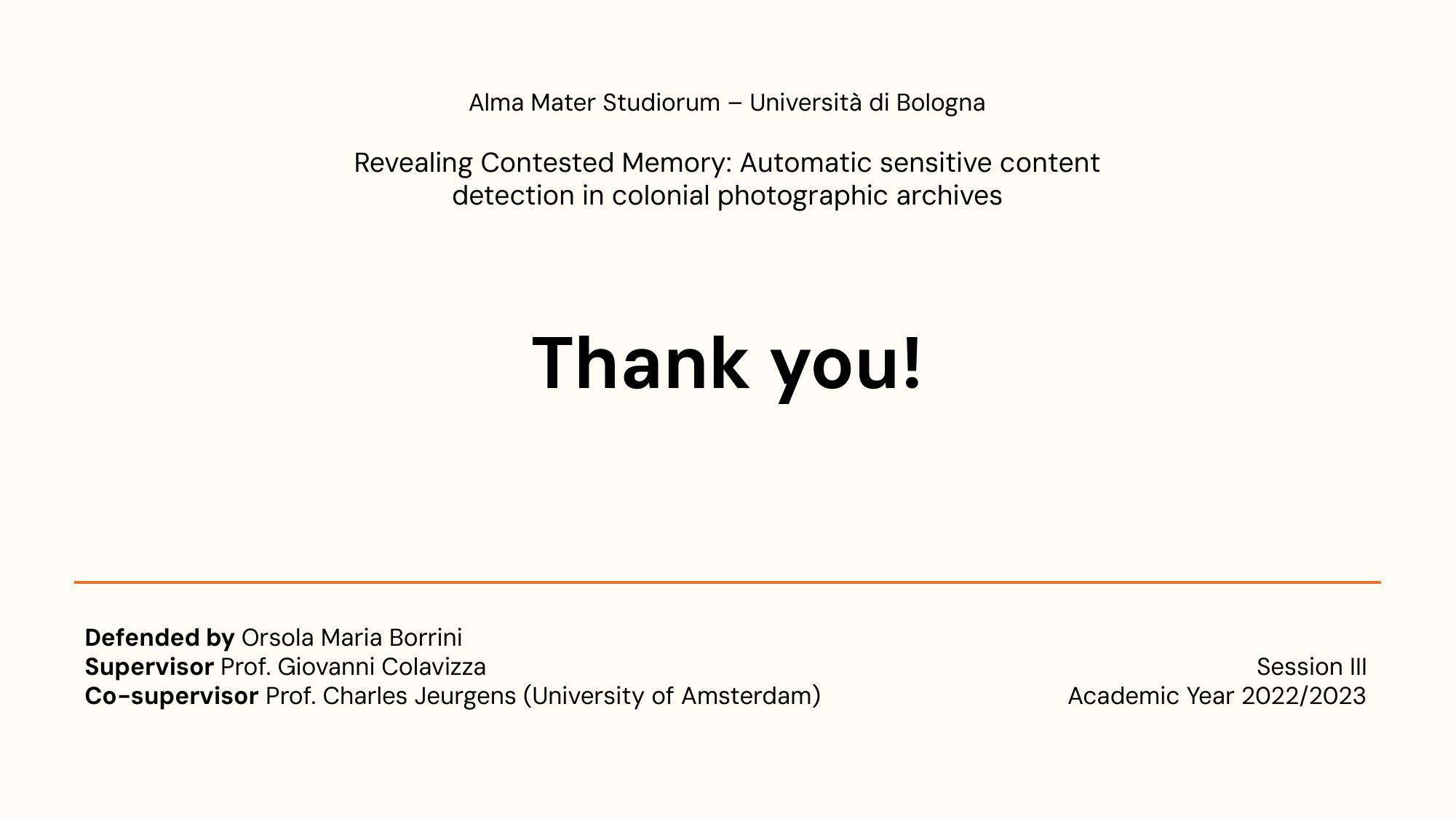

Alma Mater Studiorum – Università di Bologna

Revealing Contested Memory: Automatic sensitive content detection in colonial photographic archives
# Thank you!
Defended by Orsola Maria Borrini
Supervisor Prof. Giovanni Colavizza
Co-supervisor Prof. Charles Jeurgens (University of Amsterdam)
Session III
Academic Year 2022/2023